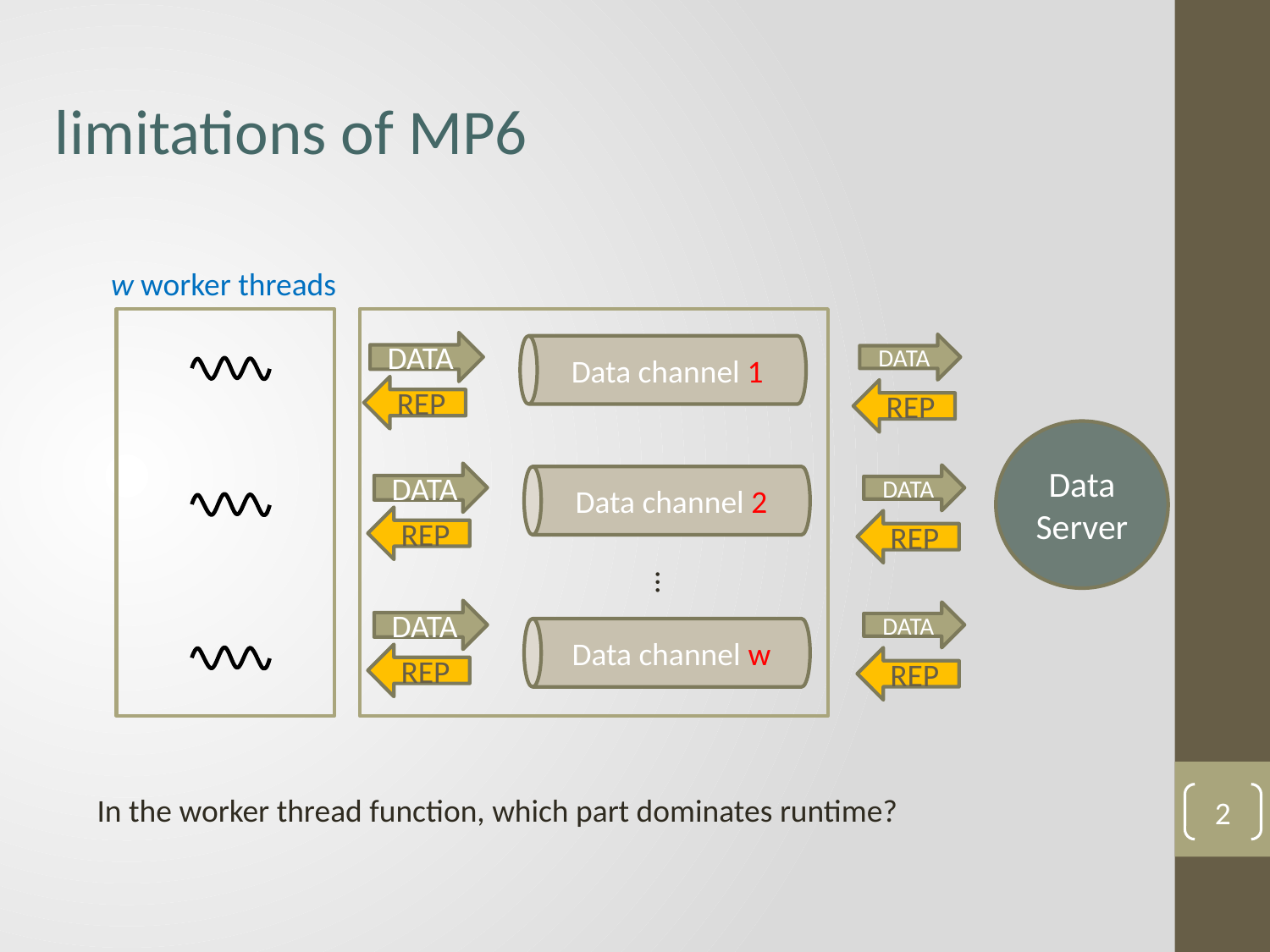

limitations of MP6
Data channel 1
w worker threads

DATA
DATA
Data channel 2
REP
REP
Data
Server
DATA
DATA

REP
Data channel w
REP
…
DATA
DATA

REP
REP
In the worker thread function, which part dominates runtime?
2